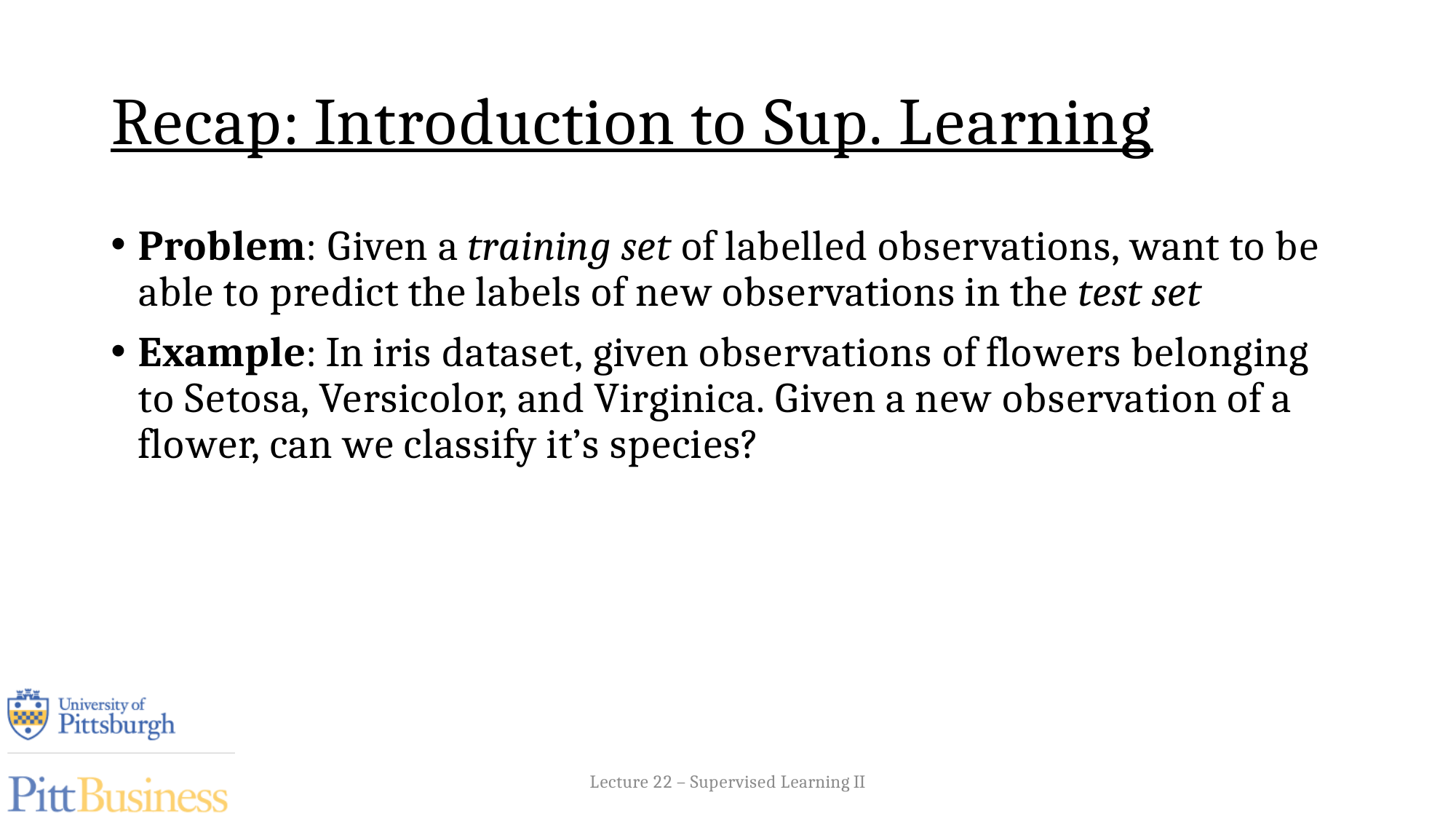

# Recap: Introduction to Sup. Learning
Problem: Given a training set of labelled observations, want to be able to predict the labels of new observations in the test set
Example: In iris dataset, given observations of flowers belonging to Setosa, Versicolor, and Virginica. Given a new observation of a flower, can we classify it’s species?
Lecture 22 – Supervised Learning II